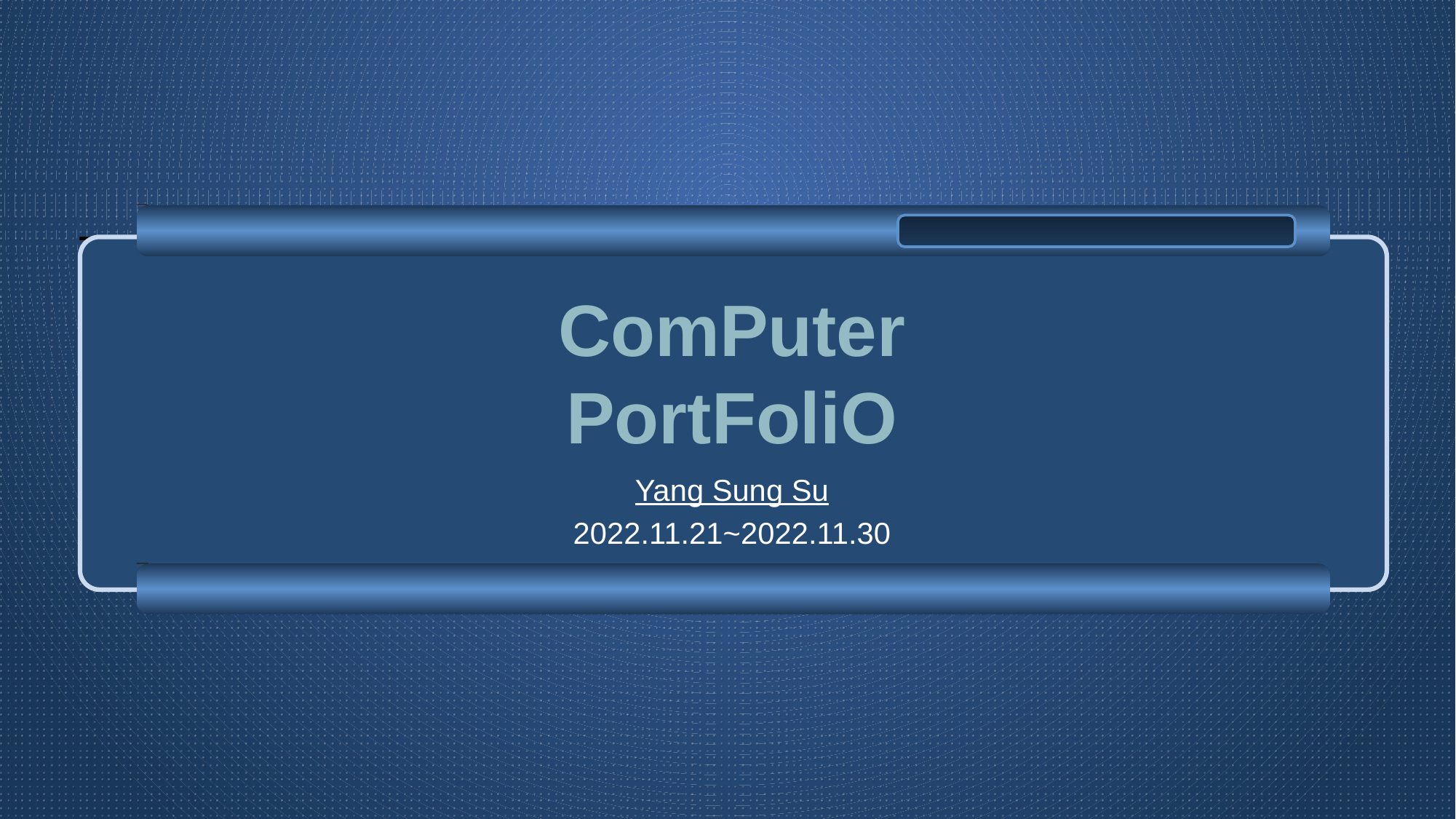

# ComPuter PortFoliO
Yang Sung Su
2022.11.21~2022.11.30